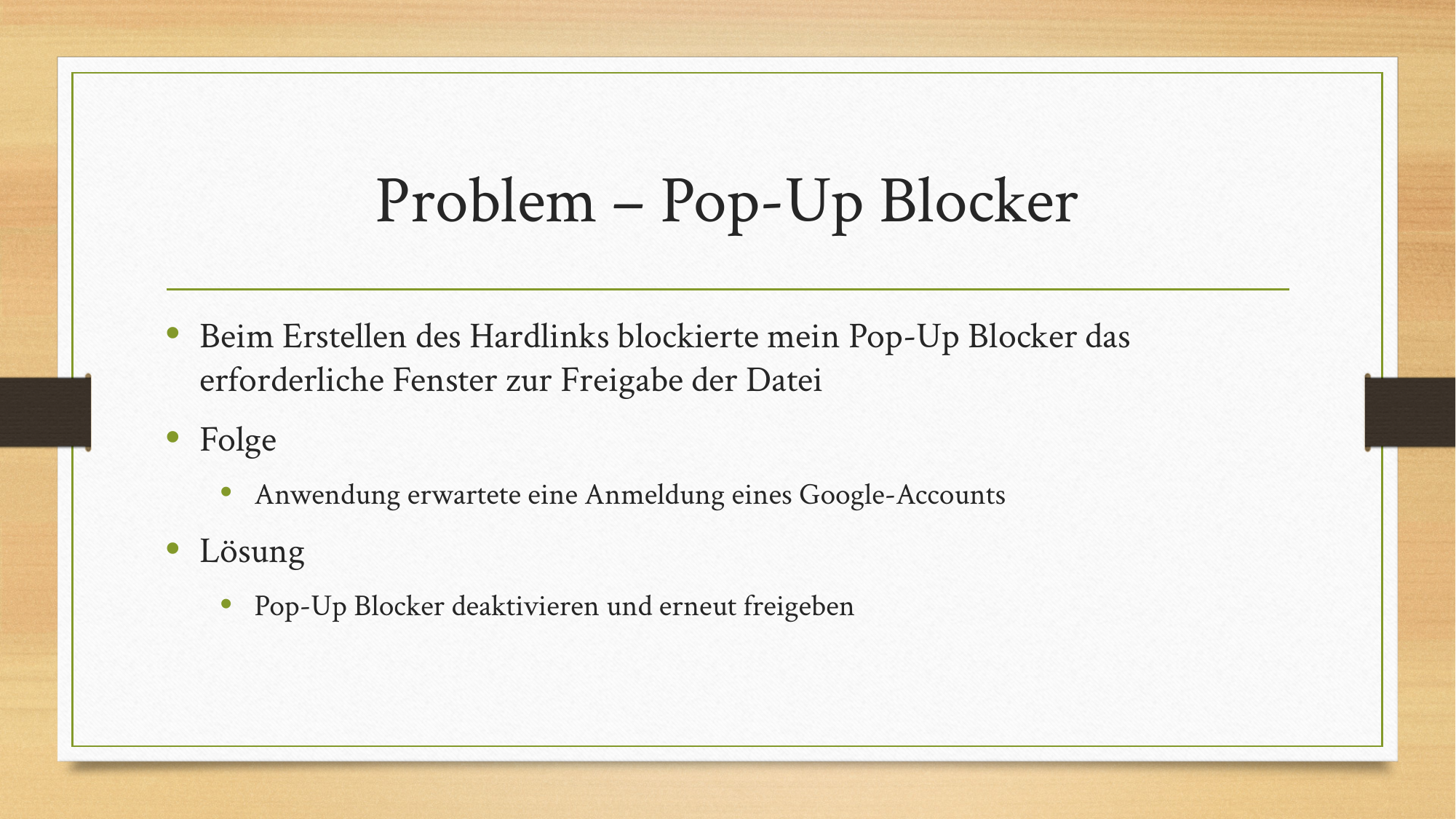

# Problem – Pop-Up Blocker
Beim Erstellen des Hardlinks blockierte mein Pop-Up Blocker das erforderliche Fenster zur Freigabe der Datei
Folge
Anwendung erwartete eine Anmeldung eines Google-Accounts
Lösung
Pop-Up Blocker deaktivieren und erneut freigeben